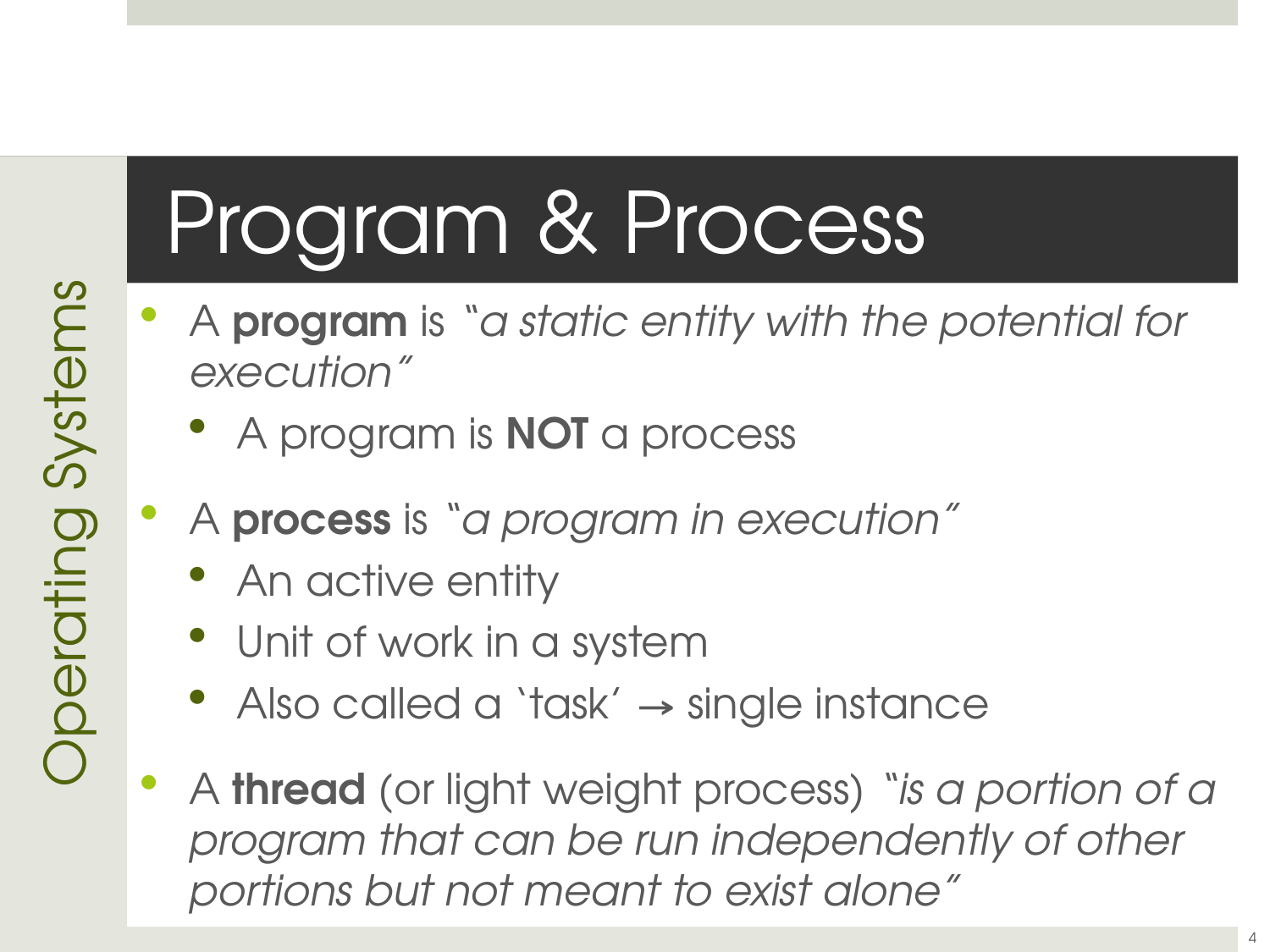

# Program & Process
A program is “a static entity with the potential for execution”
A program is NOT a process
A process is “a program in execution”
An active entity
Unit of work in a system
Also called a ‘task’ → single instance
A thread (or light weight process) “is a portion of a program that can be run independently of other portions but not meant to exist alone”
Operating Systems
4